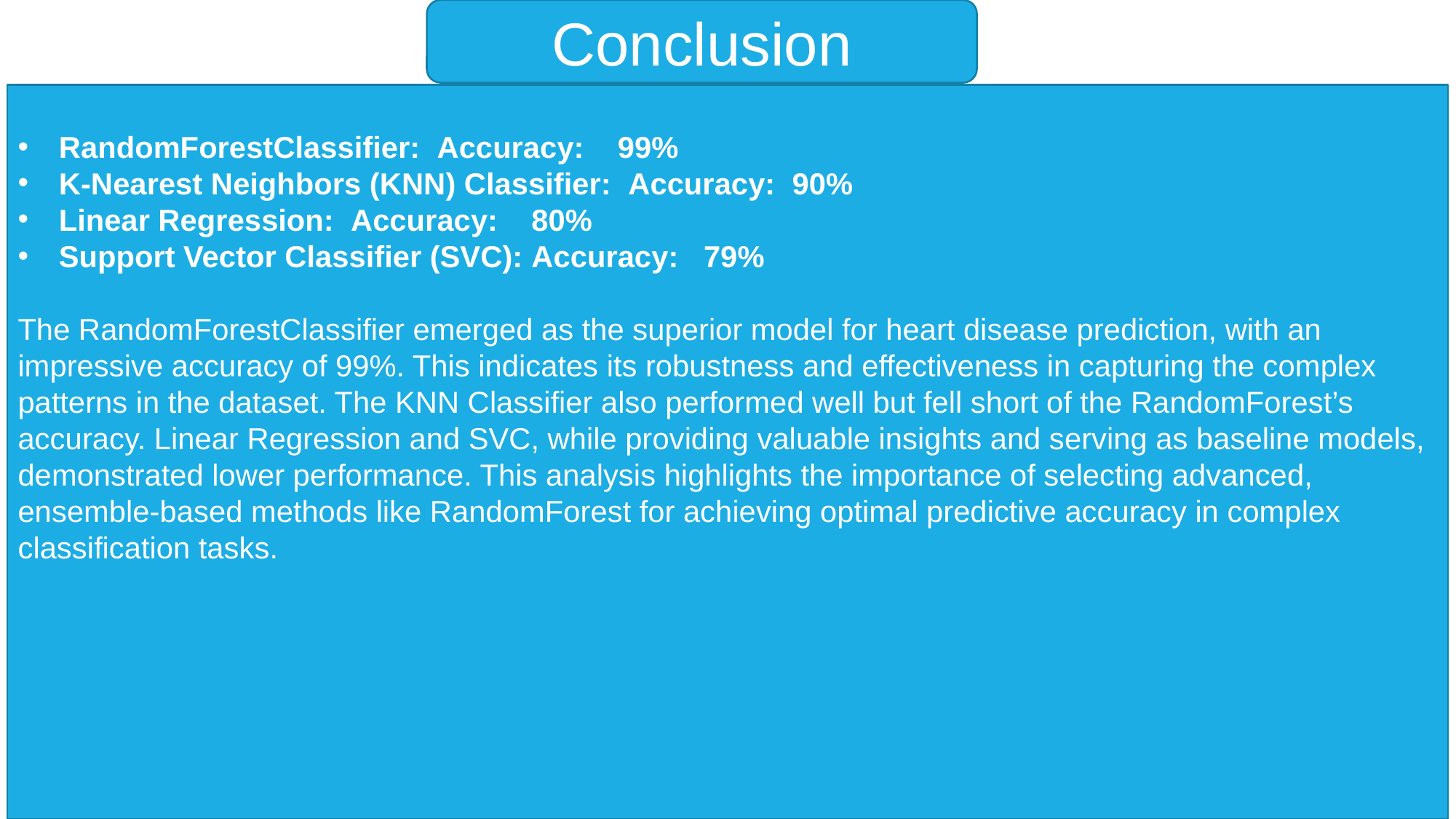

Conclusion

RandomForestClassifier:  Accuracy:    99%
K-Nearest Neighbors (KNN) Classifier:  Accuracy:  90%
Linear Regression:  Accuracy:    80%
Support Vector Classifier (SVC): Accuracy:   79%

The RandomForestClassifier emerged as the superior model for heart disease prediction, with an impressive accuracy of 99%. This indicates its robustness and effectiveness in capturing the complex patterns in the dataset. The KNN Classifier also performed well but fell short of the RandomForest’s accuracy. Linear Regression and SVC, while providing valuable insights and serving as baseline models, demonstrated lower performance. This analysis highlights the importance of selecting advanced, ensemble-based methods like RandomForest for achieving optimal predictive accuracy in complex classification tasks.